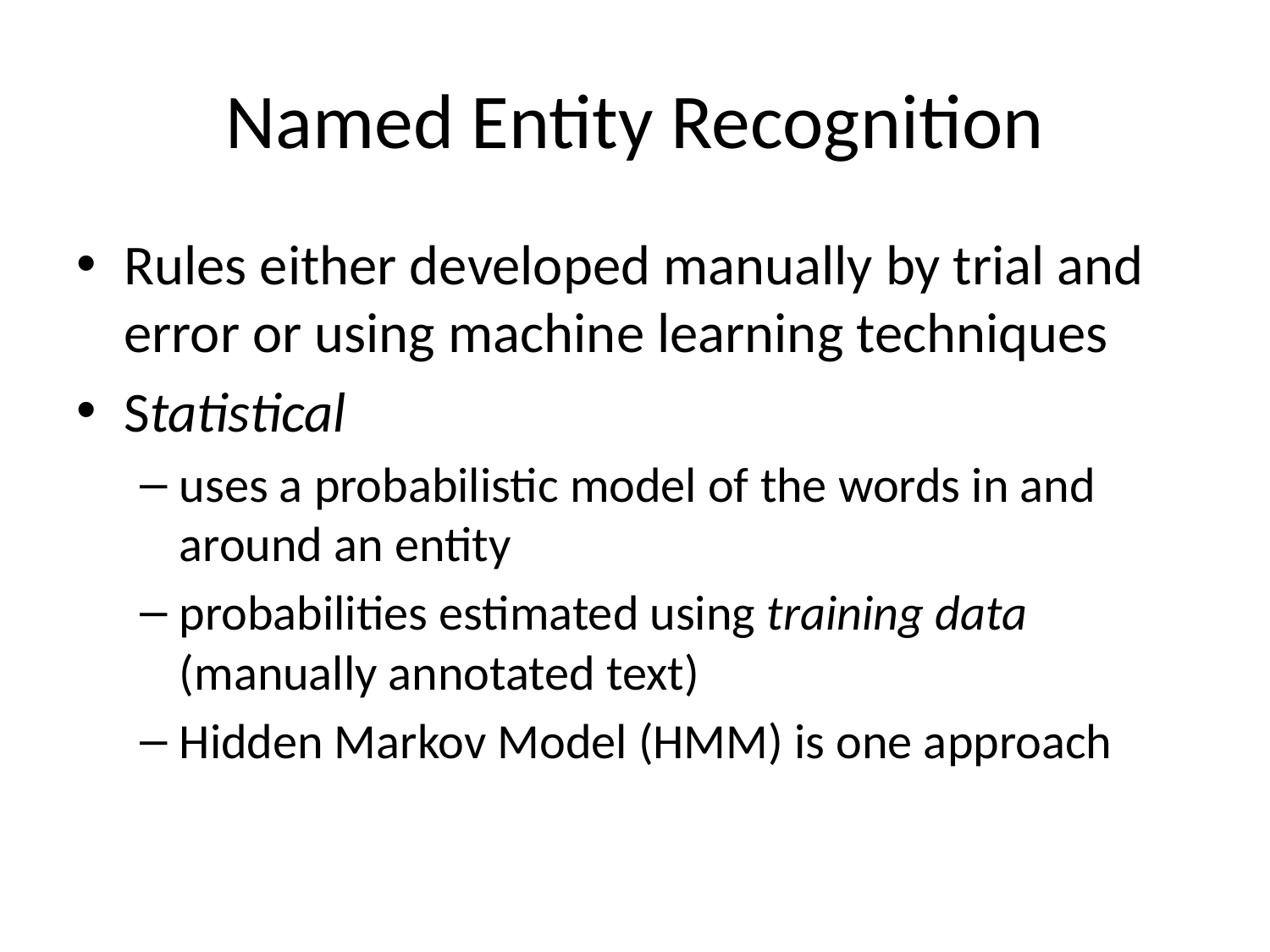

# Named Entity Recognition
Rules either developed manually by trial and error or using machine learning techniques
Statistical
uses a probabilistic model of the words in and around an entity
probabilities estimated using training data (manually annotated text)
Hidden Markov Model (HMM) is one approach